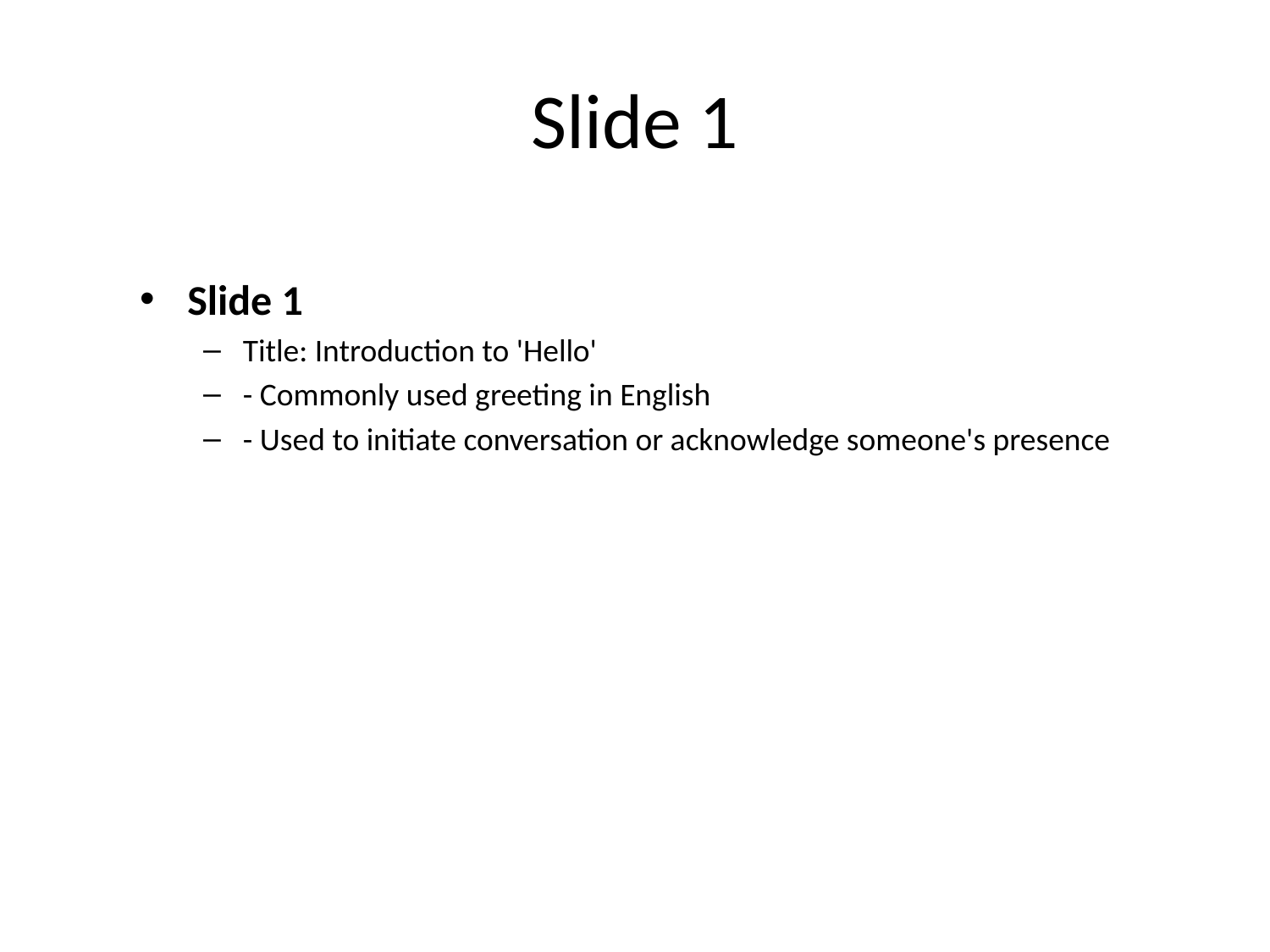

# Slide 1

Slide 1
Title: Introduction to 'Hello'
- Commonly used greeting in English
- Used to initiate conversation or acknowledge someone's presence